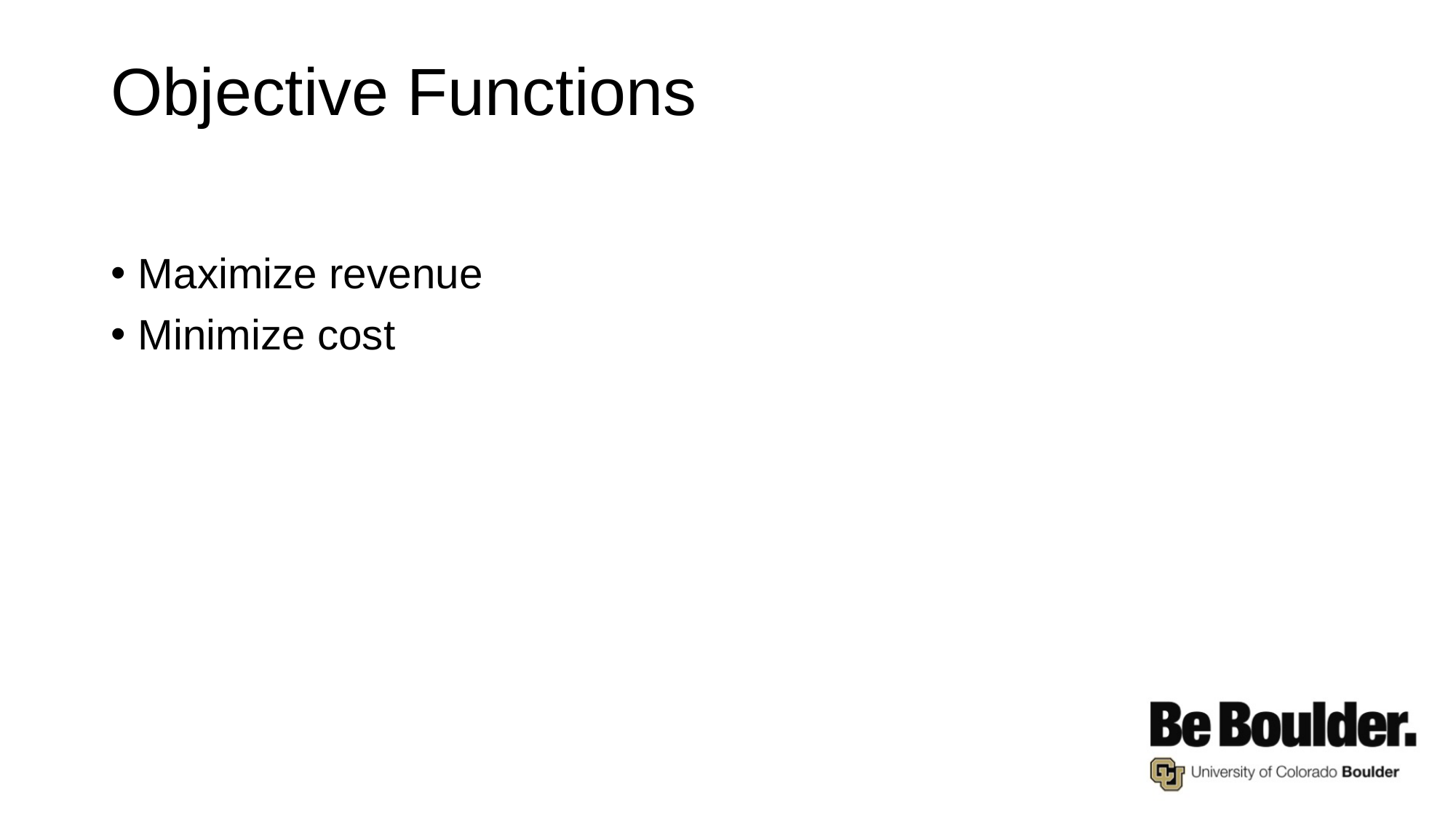

# Objective Functions
Maximize revenue
Minimize cost